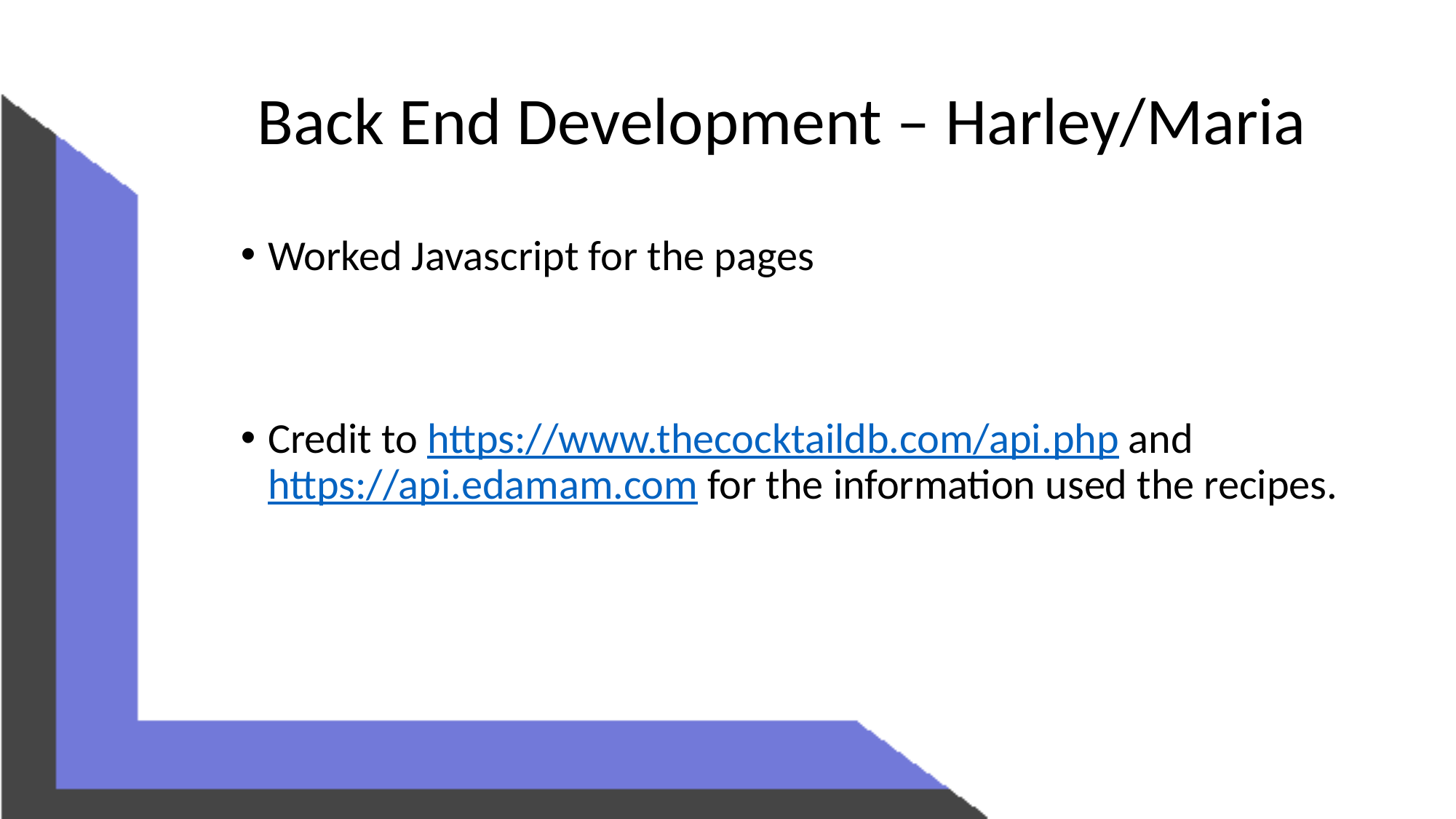

# Back End Development – Harley/Maria
Worked Javascript for the pages

Credit to https://www.thecocktaildb.com/api.php and https://api.edamam.com for the information used the recipes.